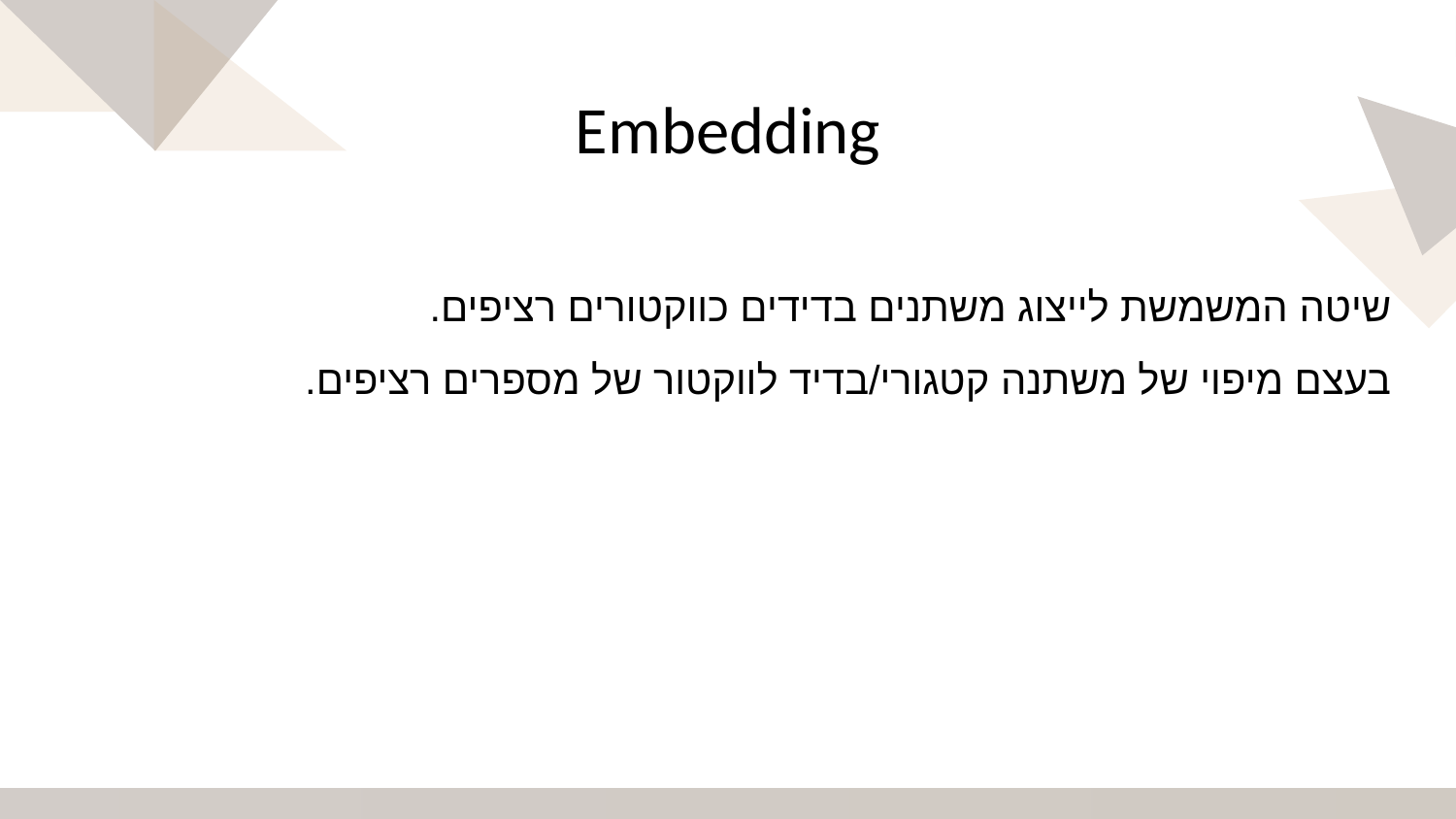

# Embedding
שיטה המשמשת לייצוג משתנים בדידים כווקטורים רציפים.
בעצם מיפוי של משתנה קטגורי/בדיד לווקטור של מספרים רציפים.